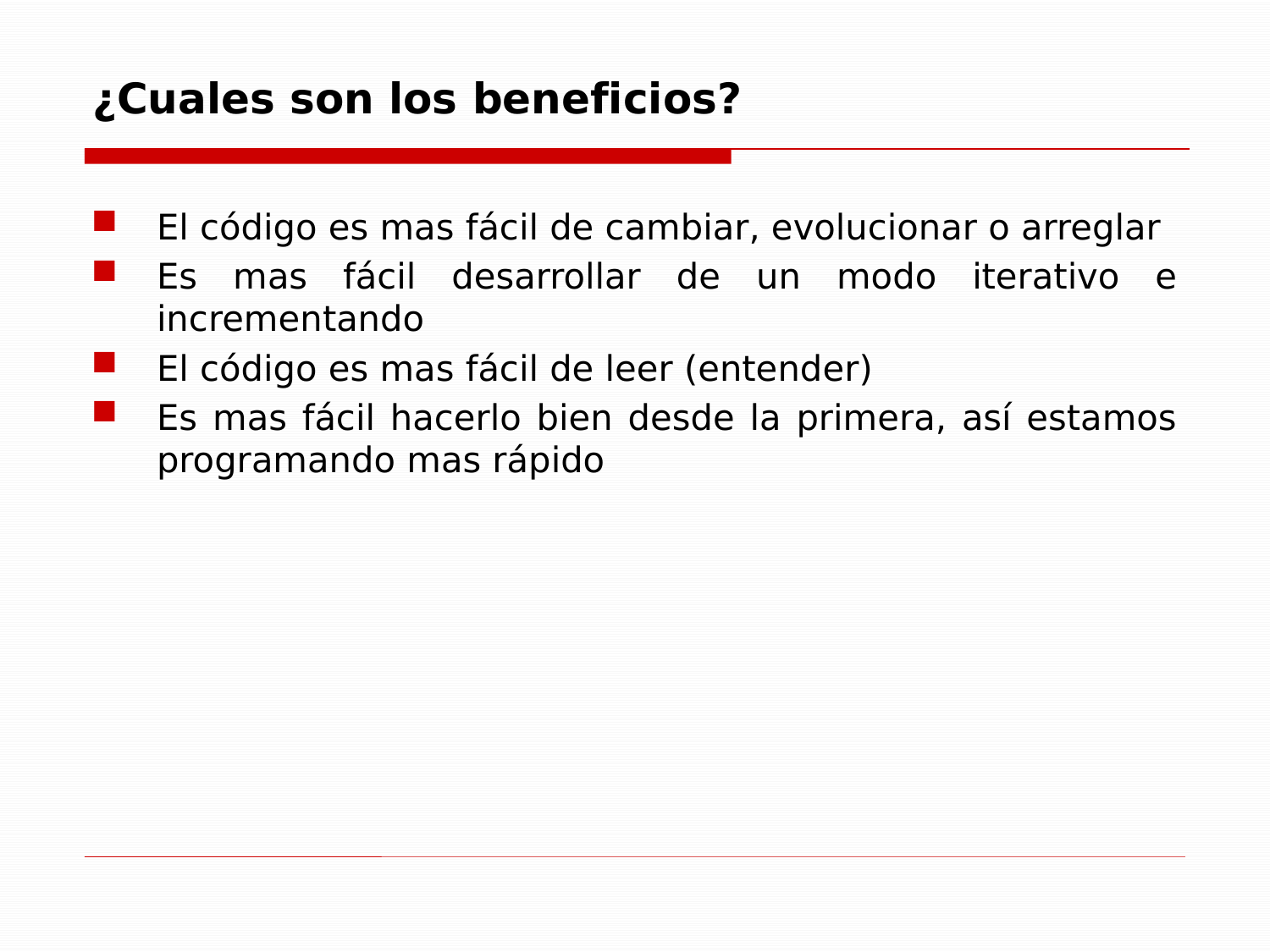

# ¿Cuales son los beneficios?
El código es mas fácil de cambiar, evolucionar o arreglar
Es mas fácil desarrollar de un modo iterativo e incrementando
El código es mas fácil de leer (entender)
Es mas fácil hacerlo bien desde la primera, así estamos programando mas rápido